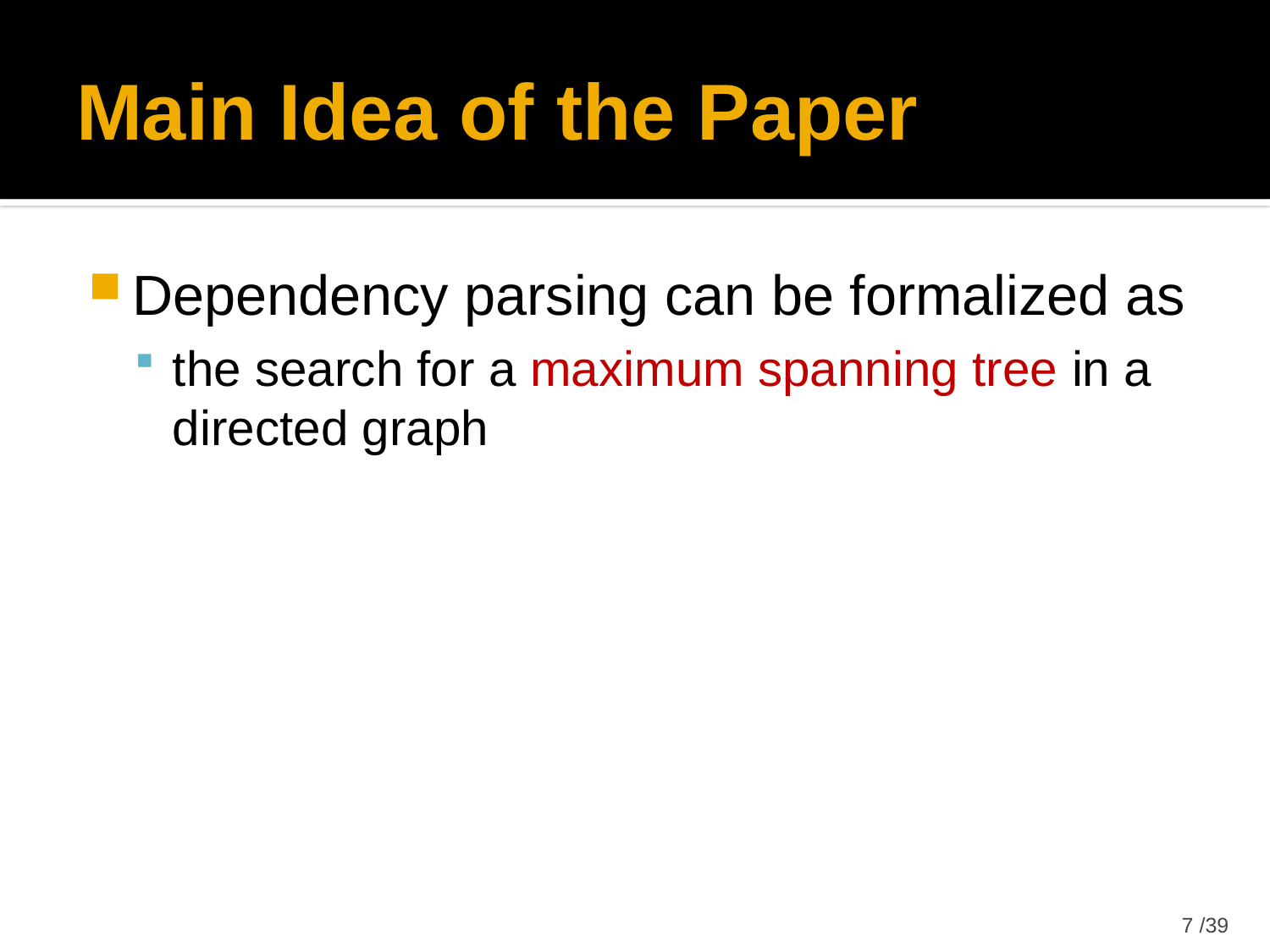

# Main Idea of the Paper
Dependency parsing can be formalized as
the search for a maximum spanning tree in a directed graph
7 /39